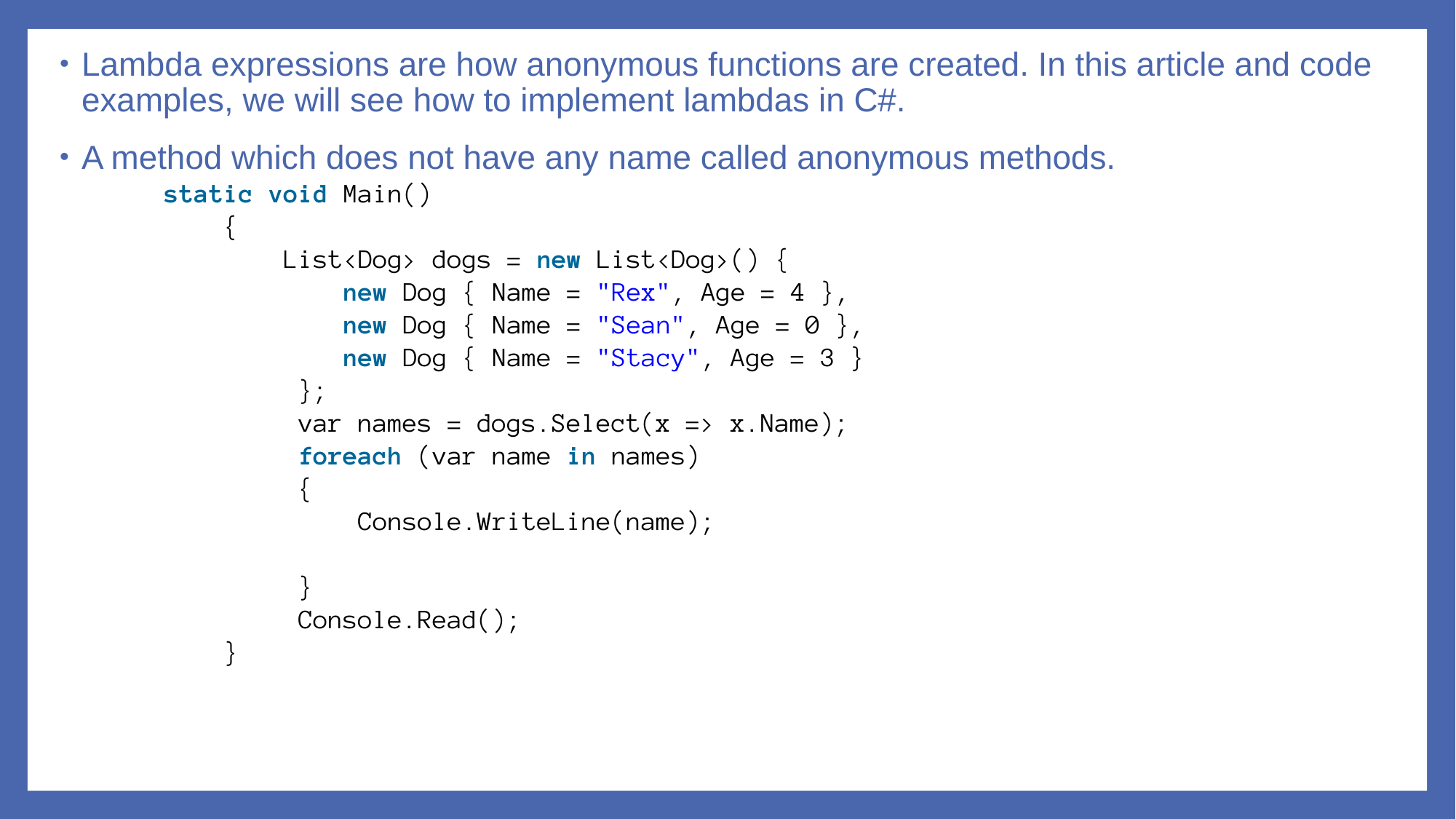

Lambda expressions are how anonymous functions are created. In this article and code examples, we will see how to implement lambdas in C#.
A method which does not have any name called anonymous methods.

static void Main()
    {
        List<Dog> dogs = new List<Dog>() {
            new Dog { Name = "Rex", Age = 4 },
            new Dog { Name = "Sean", Age = 0 },
            new Dog { Name = "Stacy", Age = 3 }
         };
         var names = dogs.Select(x => x.Name);
         foreach (var name in names)
         {
             Console.WriteLine(name);

         }
         Console.Read();
    }